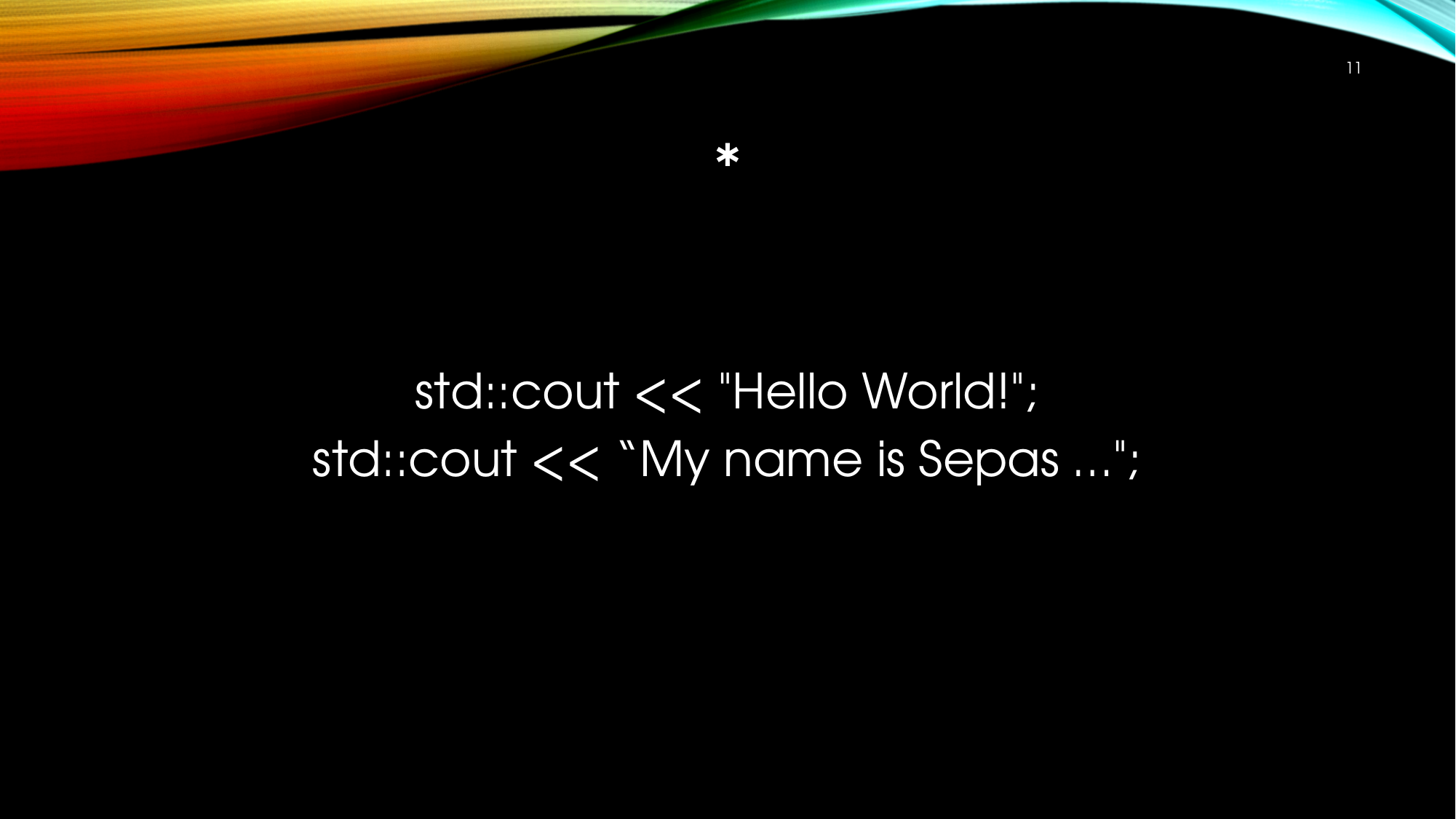

11
# *
std::cout << "Hello World!";
std::cout << “My name is Sepas …";